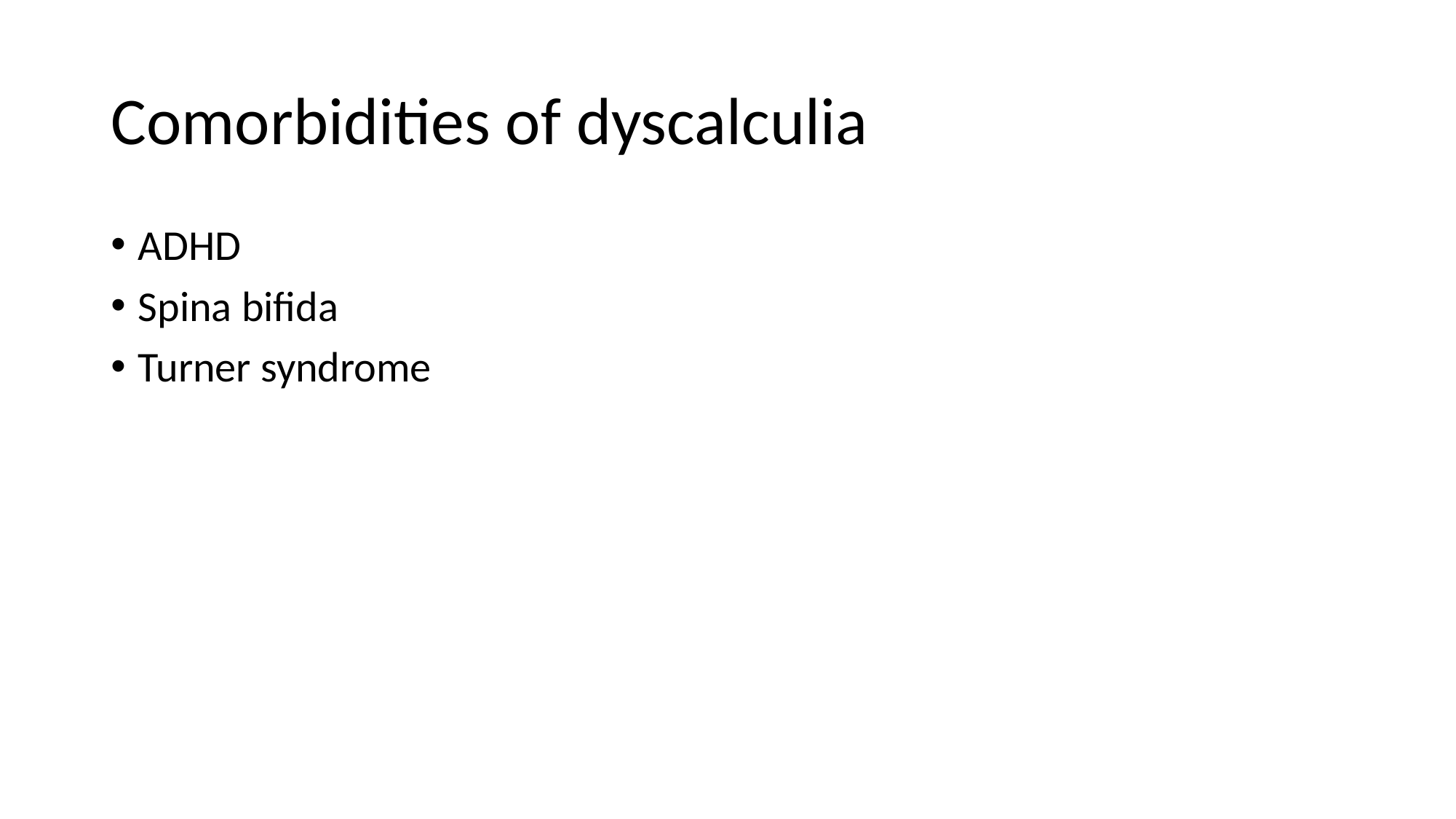

# Comorbidities of dyscalculia
ADHD
Spina bifida
Turner syndrome